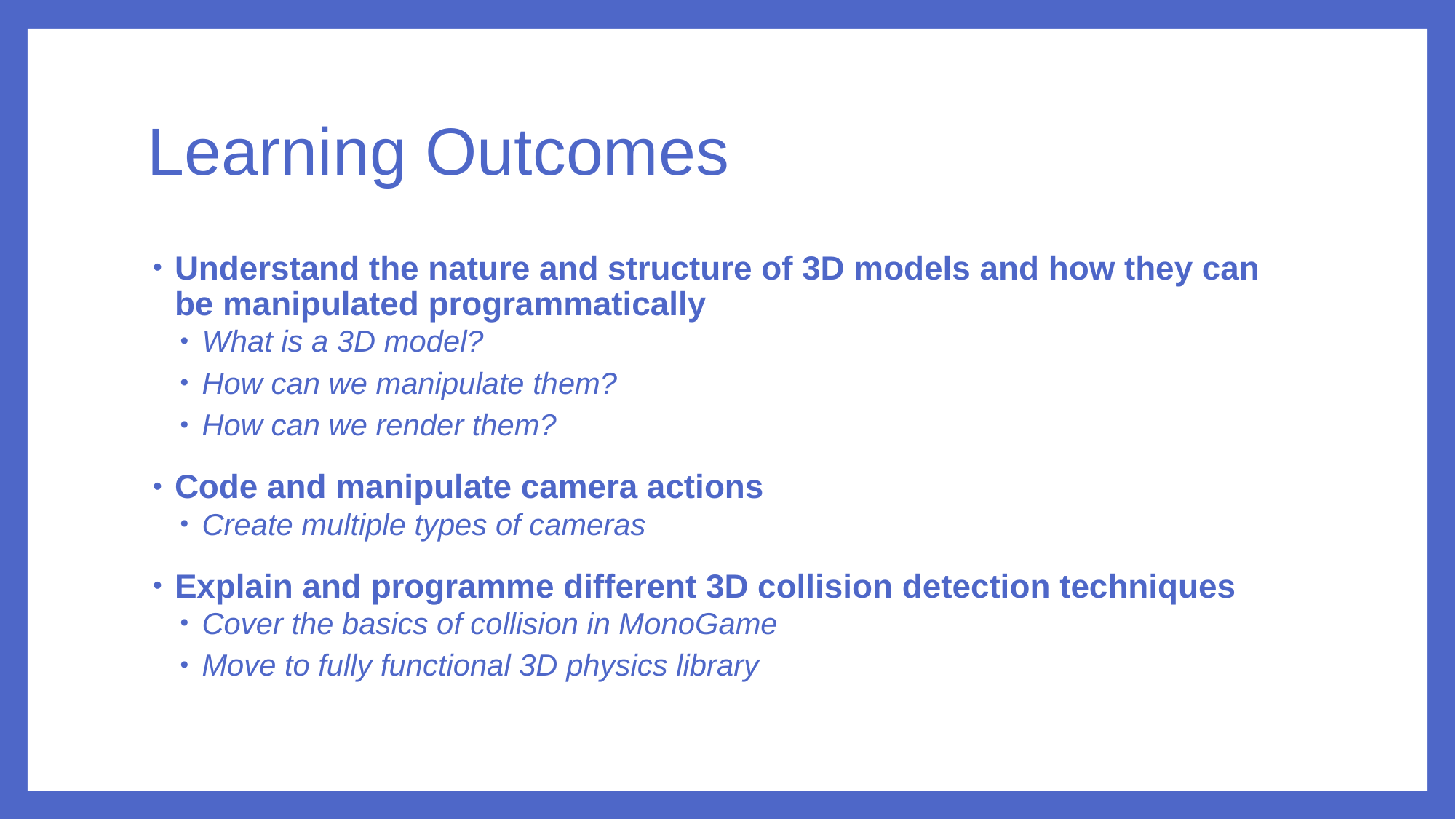

# Learning Outcomes
Understand the nature and structure of 3D models and how they can be manipulated programmatically
What is a 3D model?
How can we manipulate them?
How can we render them?
Code and manipulate camera actions
Create multiple types of cameras
Explain and programme different 3D collision detection techniques
Cover the basics of collision in MonoGame
Move to fully functional 3D physics library